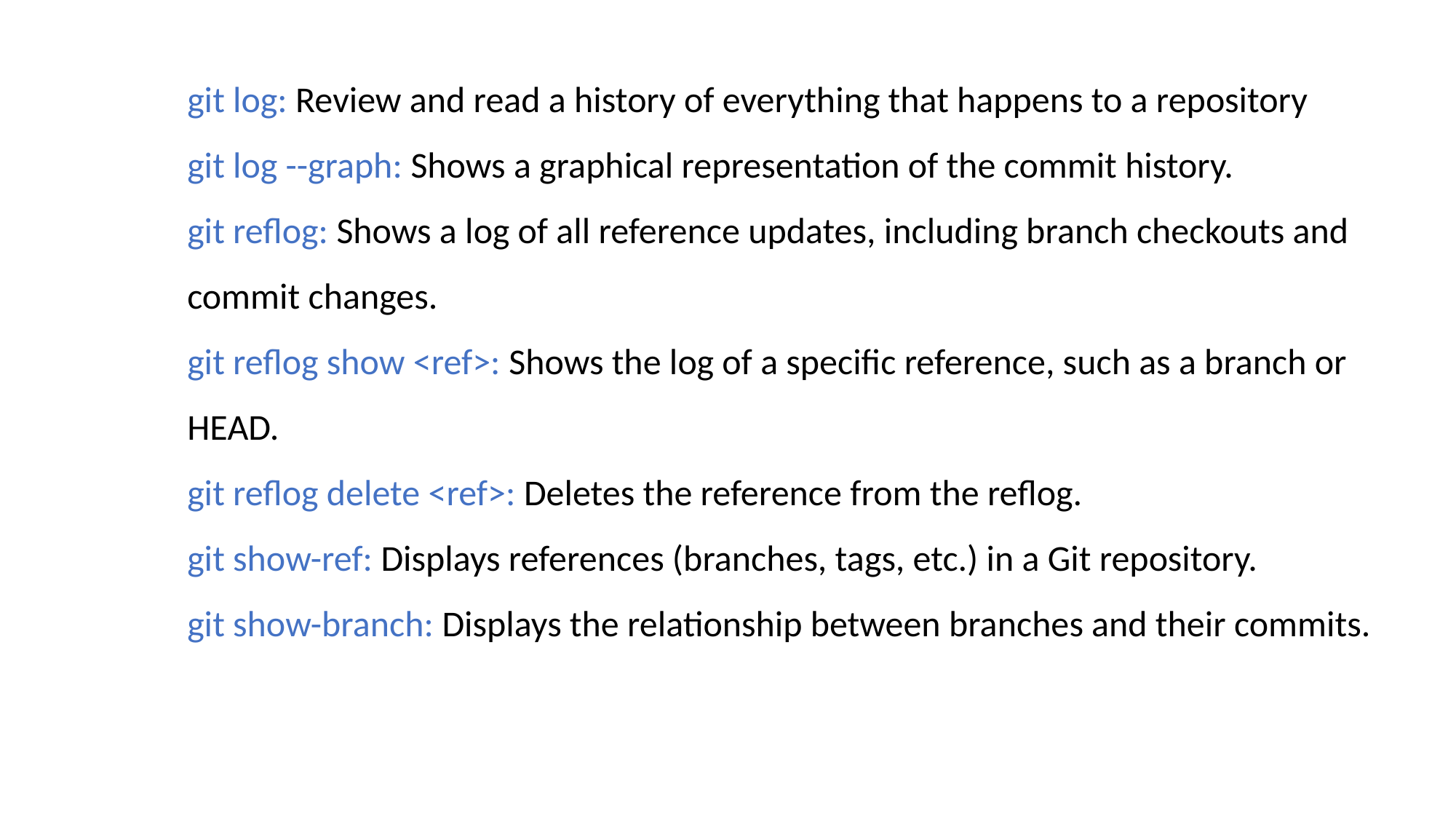

git log: Review and read a history of everything that happens to a repository
git log --graph: Shows a graphical representation of the commit history.
git reflog: Shows a log of all reference updates, including branch checkouts and commit changes.
git reflog show <ref>: Shows the log of a specific reference, such as a branch or HEAD.
git reflog delete <ref>: Deletes the reference from the reflog.
git show-ref: Displays references (branches, tags, etc.) in a Git repository.
git show-branch: Displays the relationship between branches and their commits.